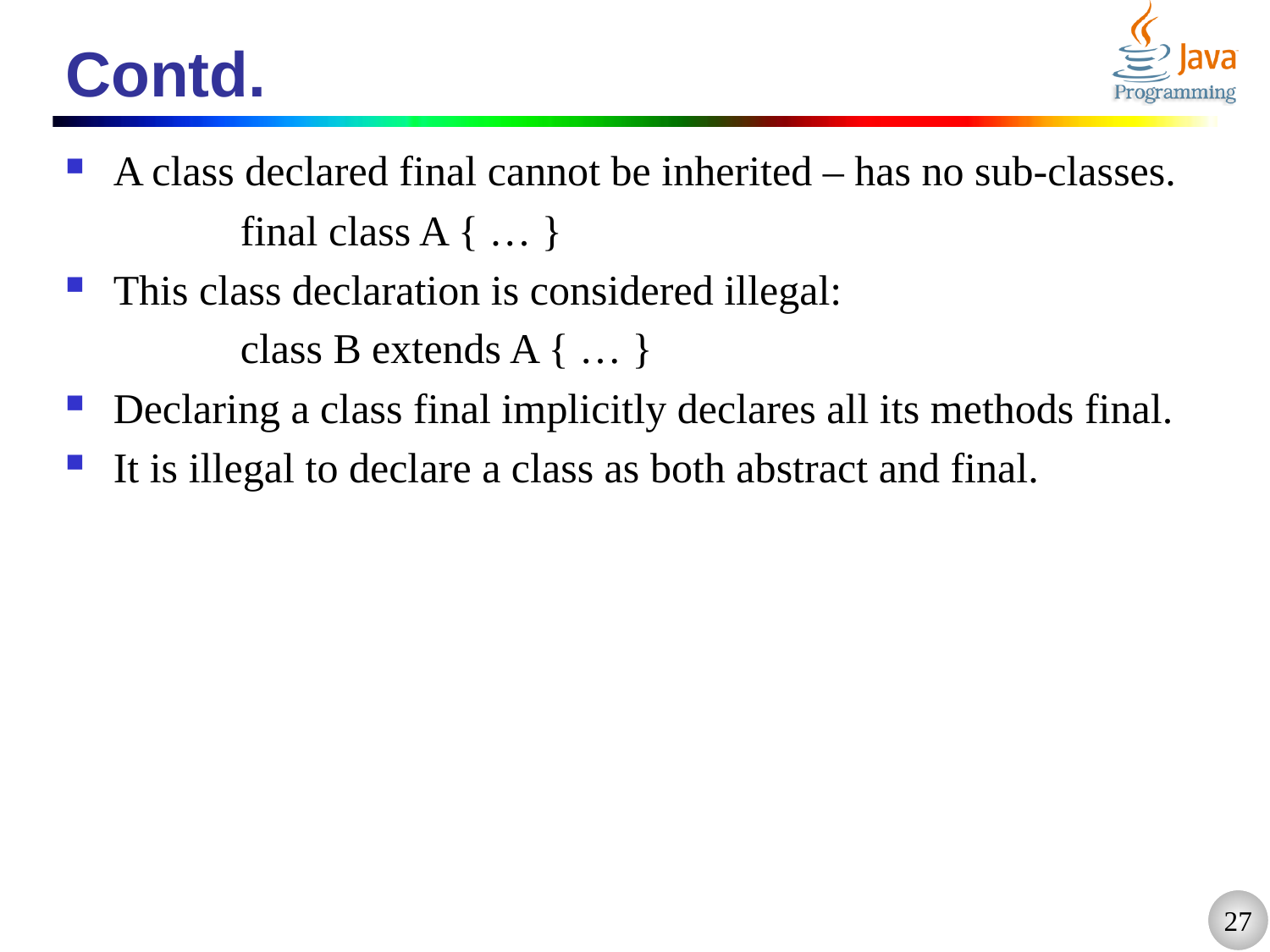

# Contd.
A class declared final cannot be inherited – has no sub-classes.
		final class A { … }
This class declaration is considered illegal:
		class B extends A { … }
Declaring a class final implicitly declares all its methods final.
It is illegal to declare a class as both abstract and final.